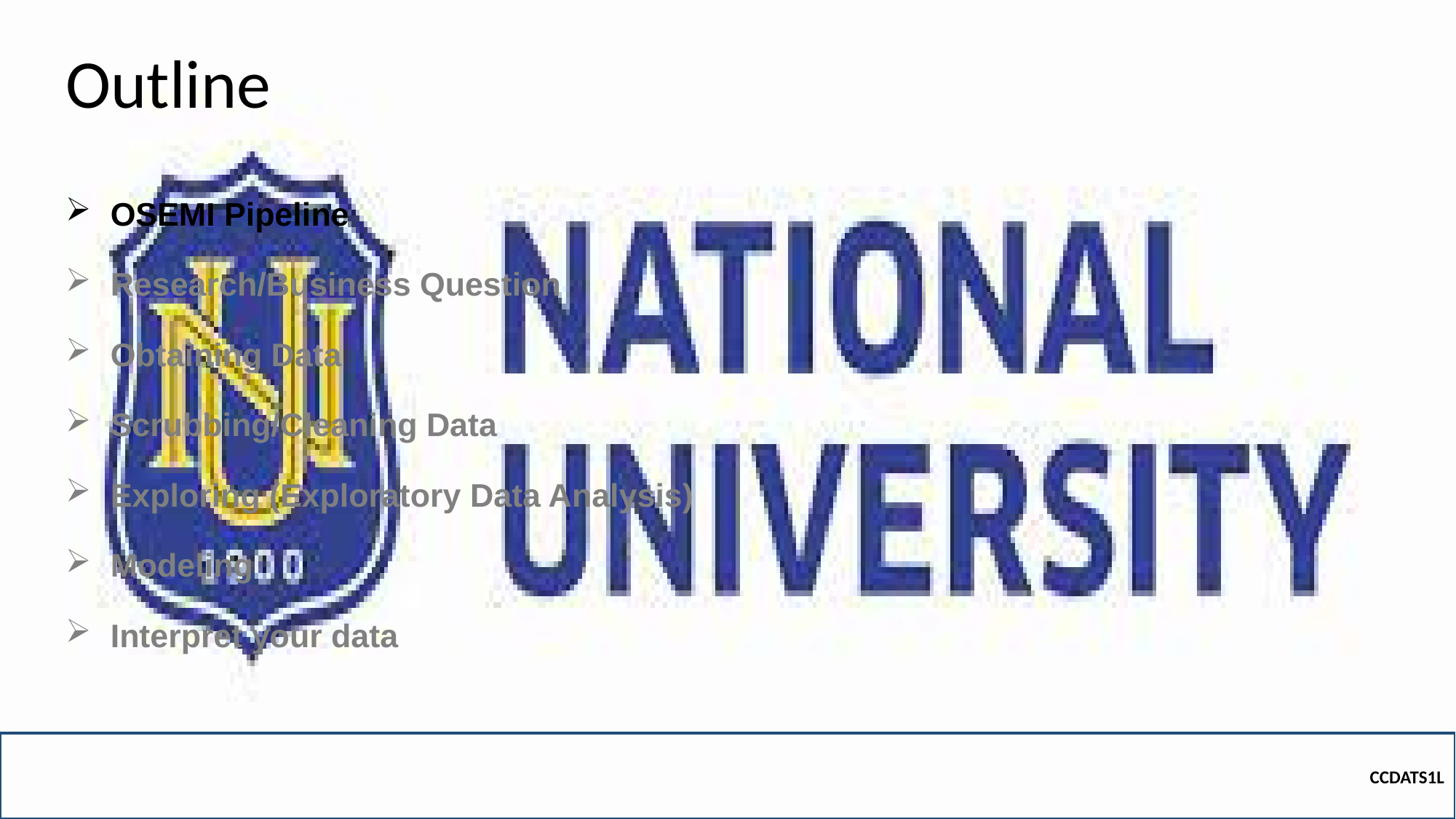

# Outline

OSEMI Pipeline

Research/Business Question

Obtaining Data

Scrubbing/Cleaning Data

Exploring (Exploratory Data Analysis)

Modeling

Interpret your data

CCDATS1L